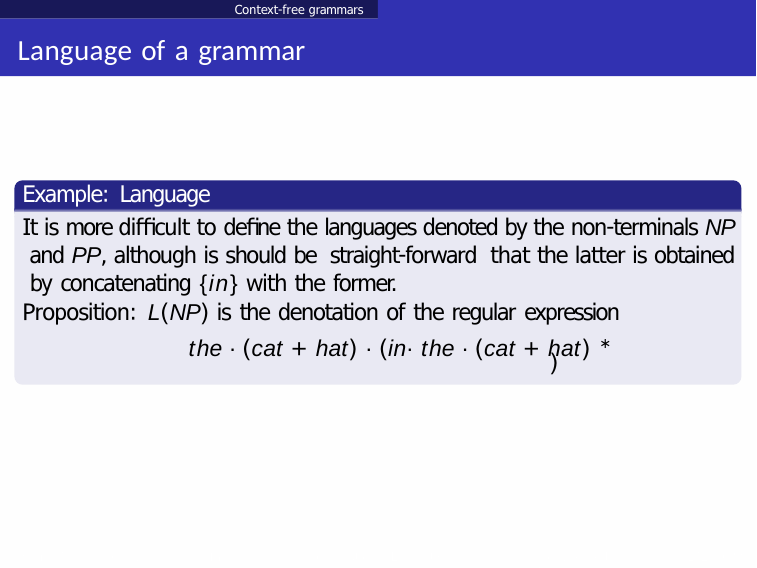

Context-free grammars
# Language of a grammar
Example: Language
It is more difficult to define the languages denoted by the non-terminals NP  and PP, although is should be straight-forward that the latter is obtained  by concatenating {in} with the former.
Proposition: L(NP) is the denotation of the regular expression

the · (cat + hat) · (in· the · (cat + hat) ∗
)

Qc Copyrighted material
Shuly Wintner  (University of Haifa)
Computational Linguistics
242 / 689